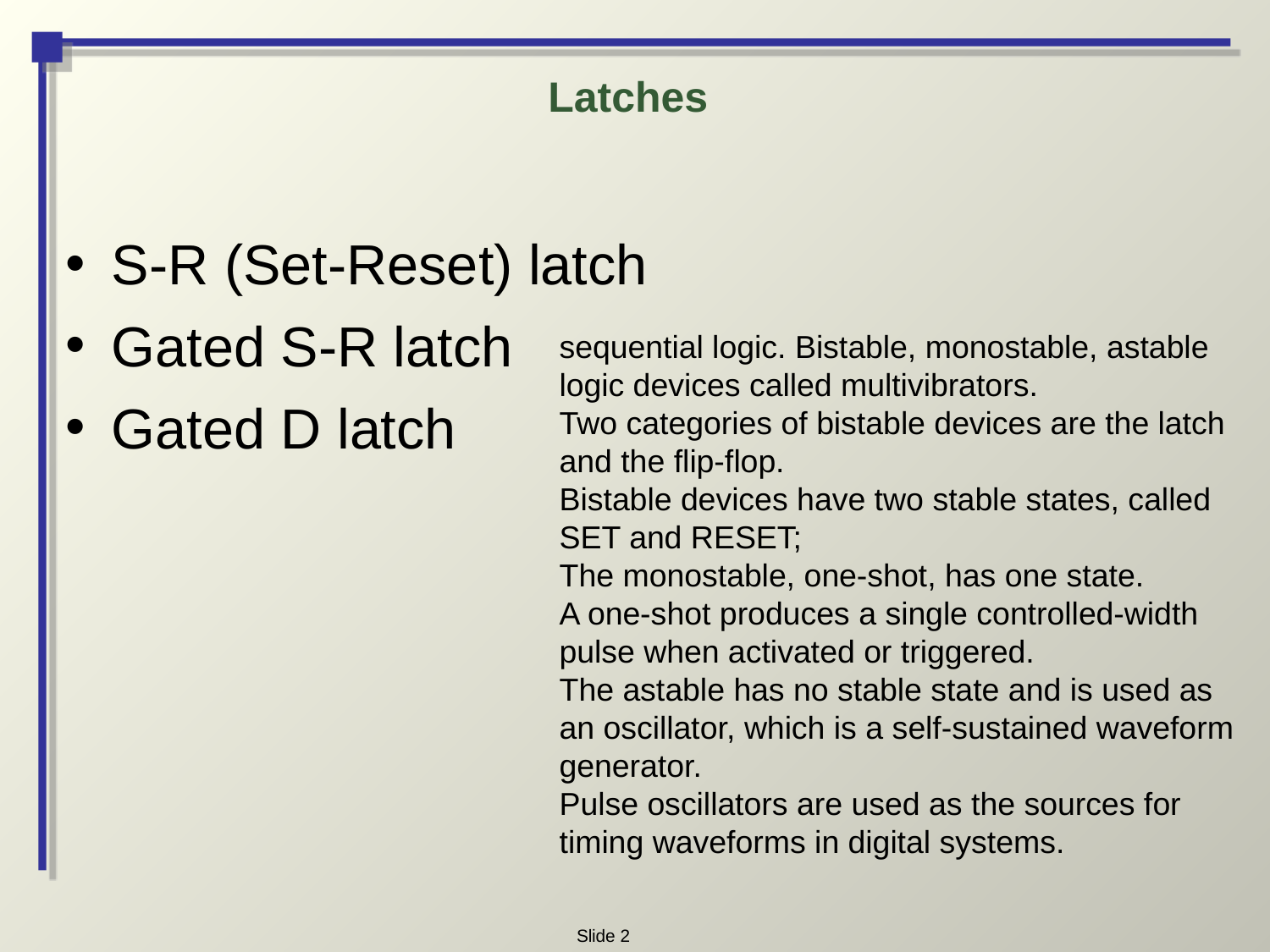

# Latches
S-R (Set-Reset) latch
Gated S-R latch
Gated D latch

sequential logic. Bistable, monostable, astable
logic devices called multivibrators.
Two categories of bistable devices are the latch and the flip-flop.
Bistable devices have two stable states, called SET and RESET;
The monostable, one-shot, has one state.
A one-shot produces a single controlled-width pulse when activated or triggered.
The astable has no stable state and is used as an oscillator, which is a self-sustained waveform generator.
Pulse oscillators are used as the sources for timing waveforms in digital systems.